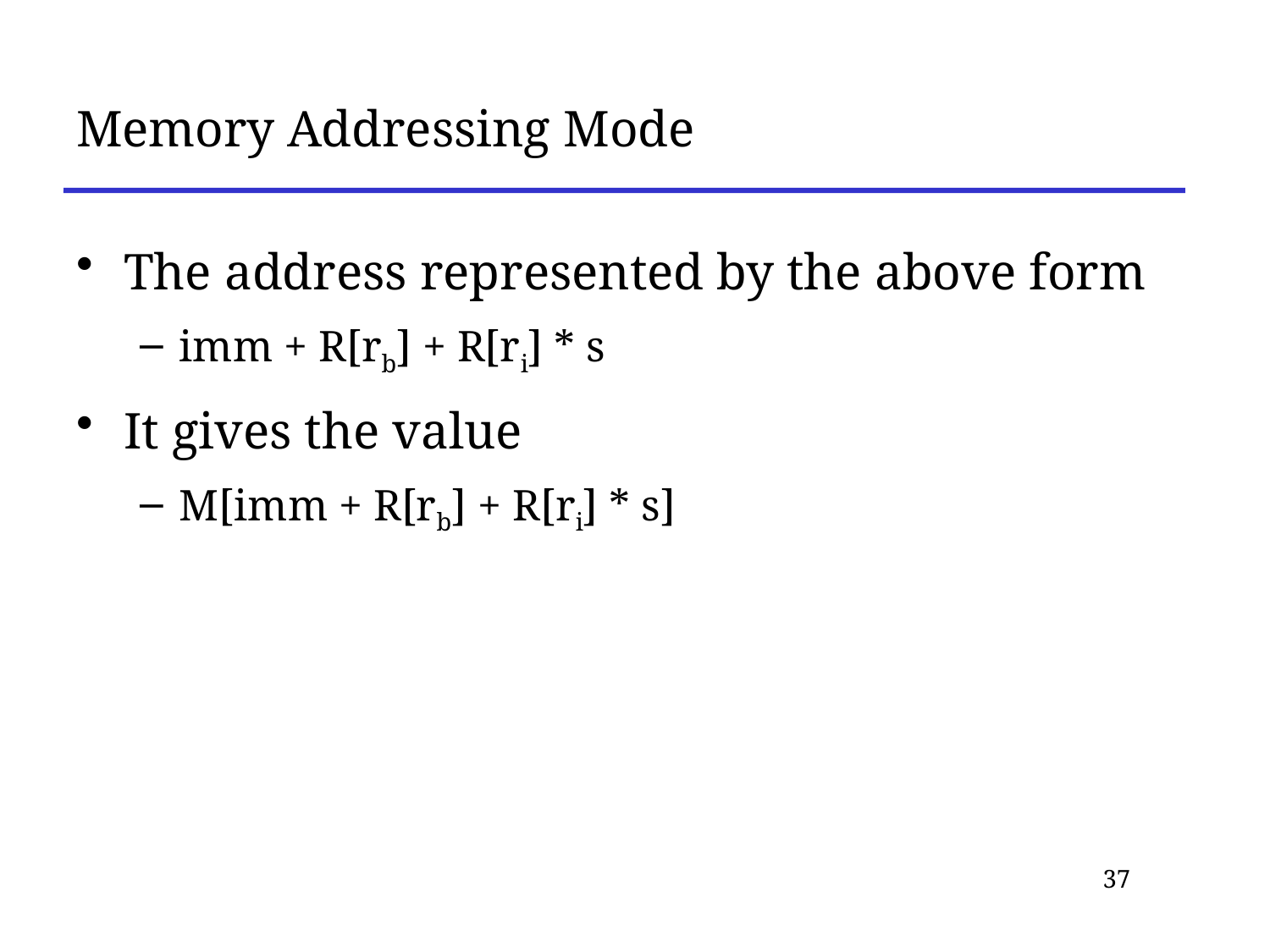

# Memory Addressing Mode
The address represented by the above form
imm + R[rb] + R[ri] * s
It gives the value
M[imm + R[rb] + R[ri] * s]
37